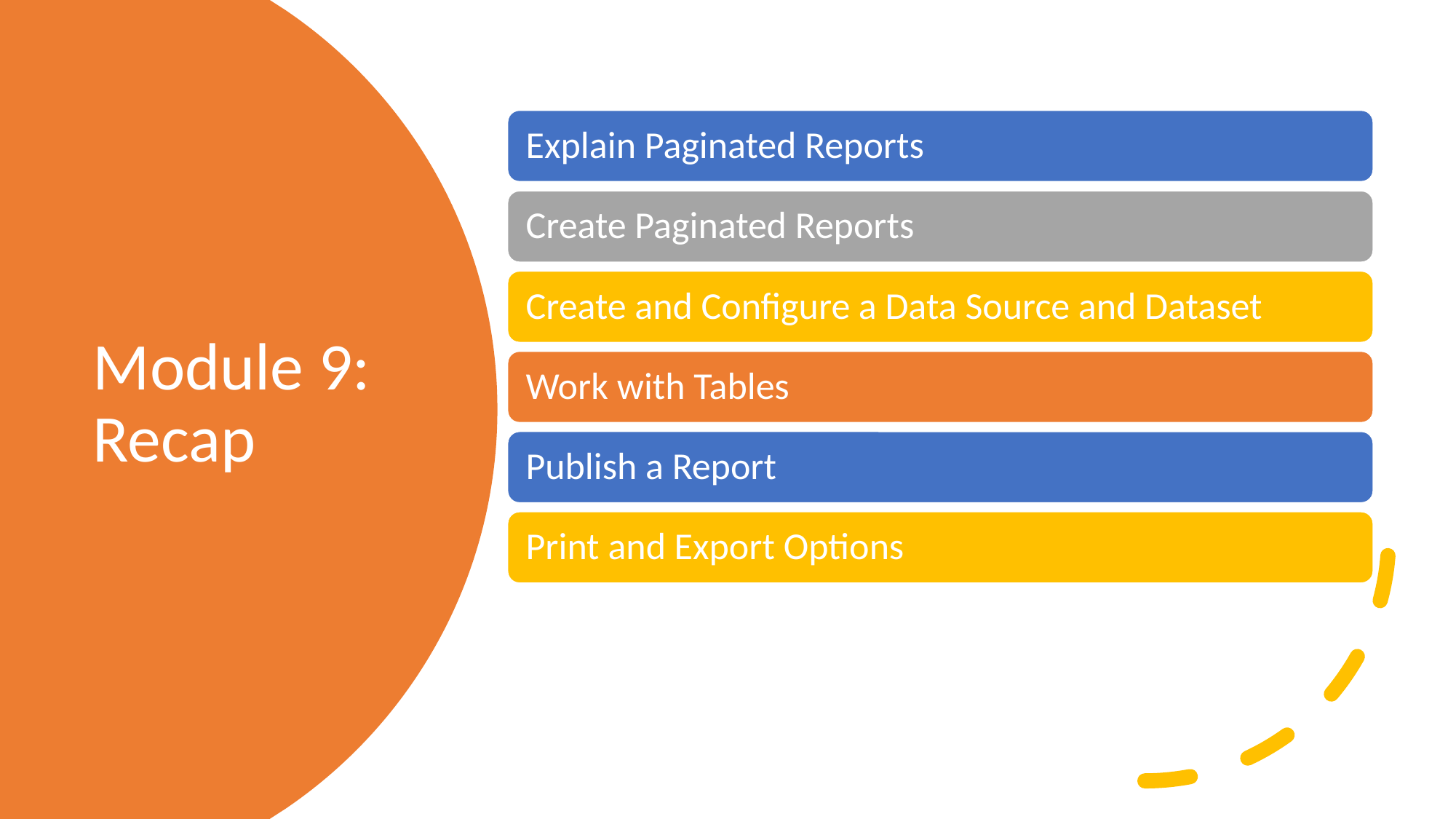

Explain Paginated Reports
Create Paginated Reports
Create and Configure a Data Source and Dataset
Work with Tables
Publish a Report
Print and Export Options
# Module 9: Recap